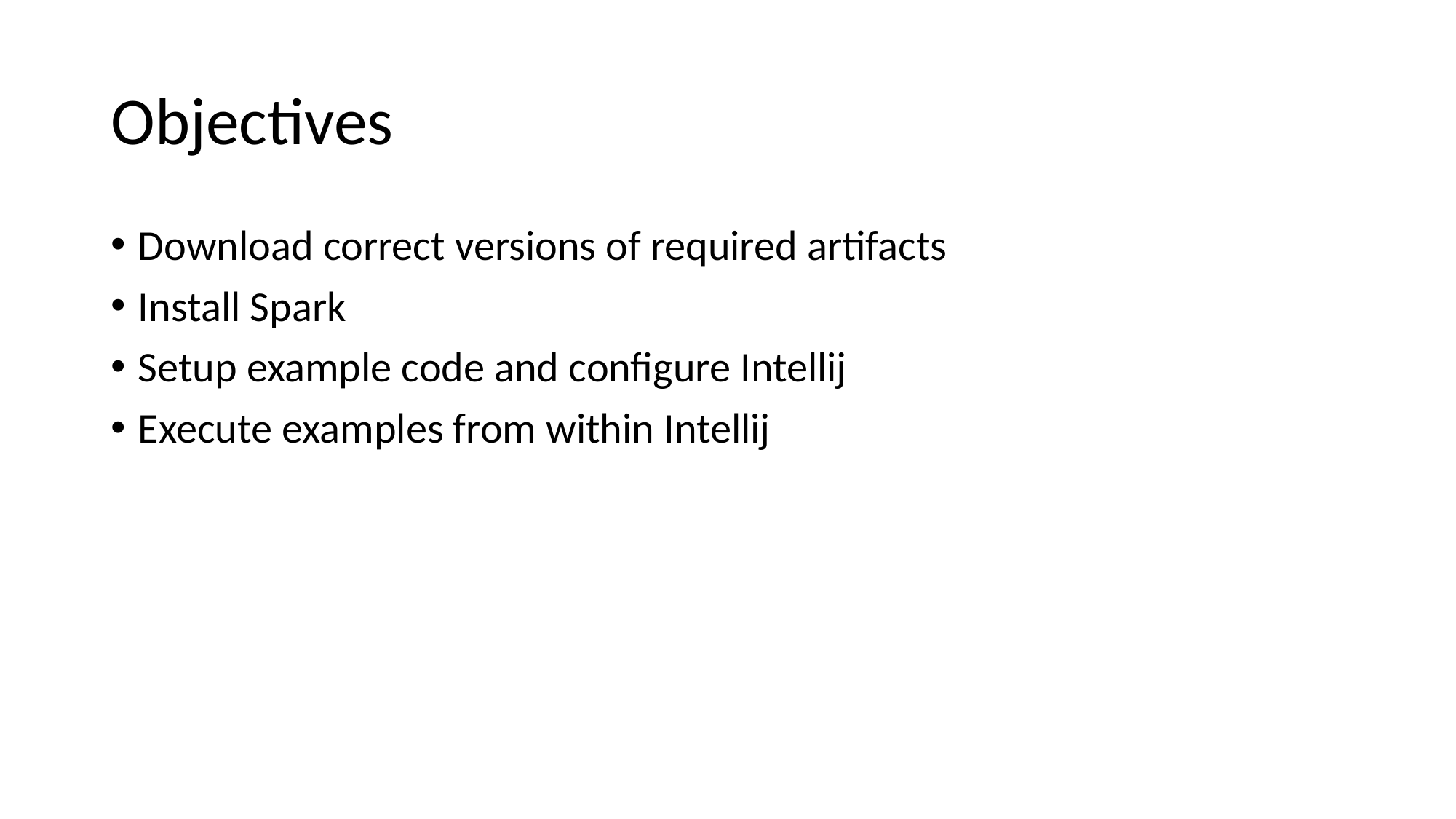

# Objectives
Download correct versions of required artifacts
Install Spark
Setup example code and configure Intellij
Execute examples from within Intellij